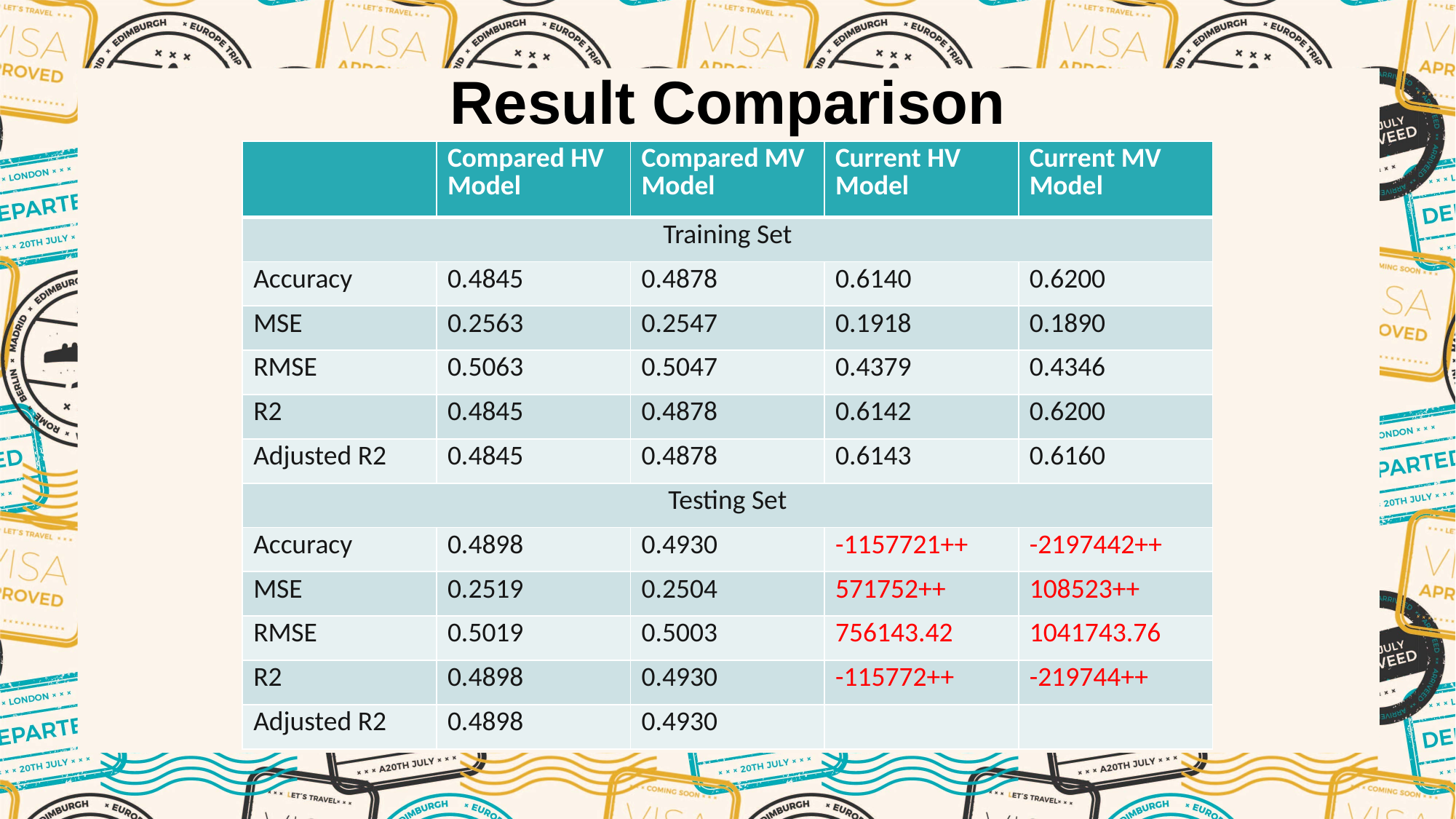

Result Comparison
|  | Compared HV Model | Compared MV Model | Current HV Model | Current MV Model |
| --- | --- | --- | --- | --- |
| Training Set |  |  |  |  |
| Accuracy | 0.4845 | 0.4878 | 0.6140 | 0.6200 |
| MSE | 0.2563 | 0.2547 | 0.1918 | 0.1890 |
| RMSE | 0.5063 | 0.5047 | 0.4379 | 0.4346 |
| R2 | 0.4845 | 0.4878 | 0.6142 | 0.6200 |
| Adjusted R2 | 0.4845 | 0.4878 | 0.6143 | 0.6160 |
| Testing Set |  |  |  |  |
| Accuracy | 0.4898 | 0.4930 | -1157721++ | -2197442++ |
| MSE | 0.2519 | 0.2504 | 571752++ | 108523++ |
| RMSE | 0.5019 | 0.5003 | 756143.42 | 1041743.76 |
| R2 | 0.4898 | 0.4930 | -115772++ | -219744++ |
| Adjusted R2 | 0.4898 | 0.4930 |  |  |